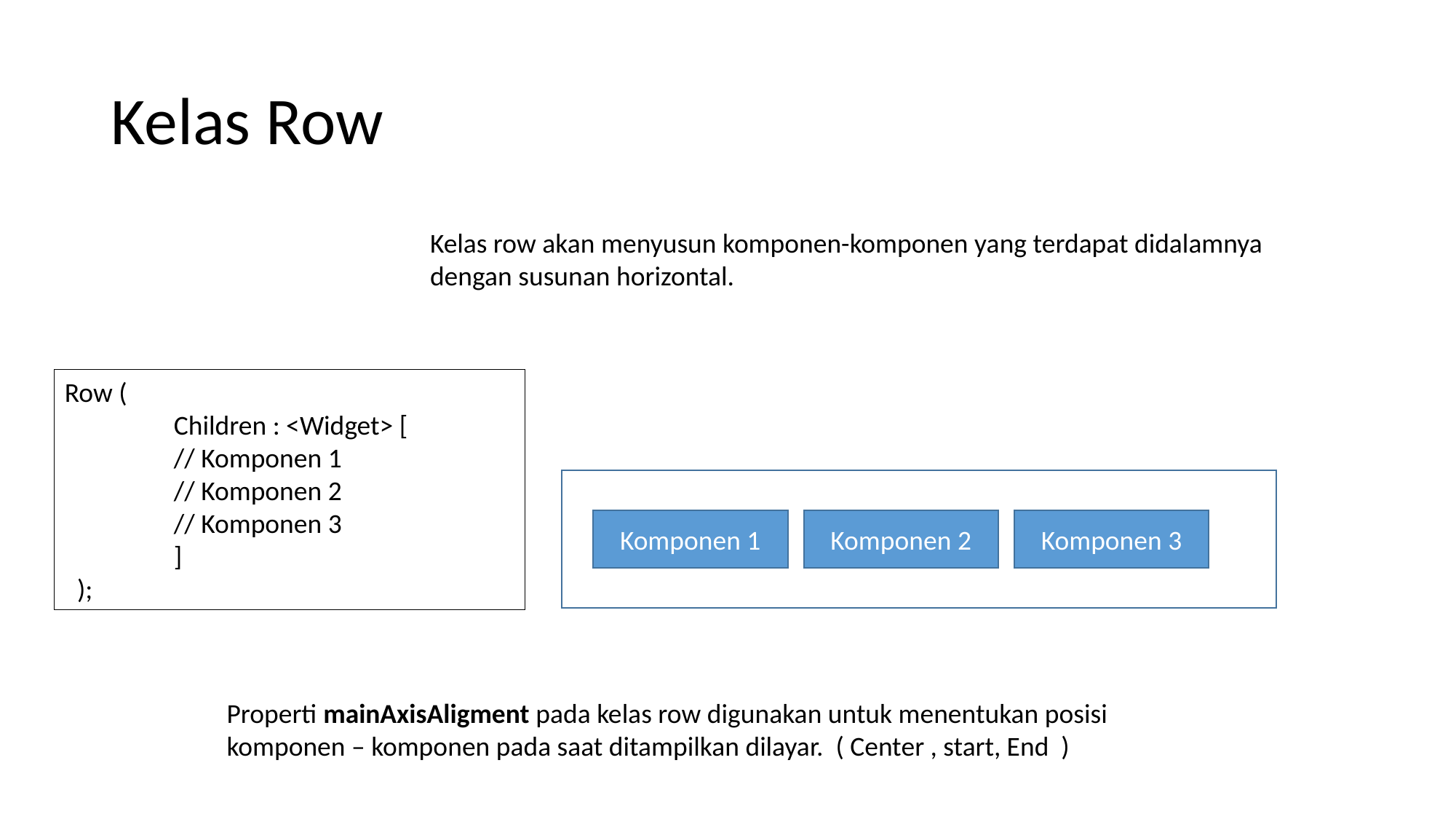

# Kelas Row
Kelas row akan menyusun komponen-komponen yang terdapat didalamnya dengan susunan horizontal.
Row (
	Children : <Widget> [
	// Komponen 1
	// Komponen 2
	// Komponen 3
 	]
  );

Komponen 1
Komponen 2
Komponen 3
Properti mainAxisAligment pada kelas row digunakan untuk menentukan posisi komponen – komponen pada saat ditampilkan dilayar.  ( Center , start, End  )